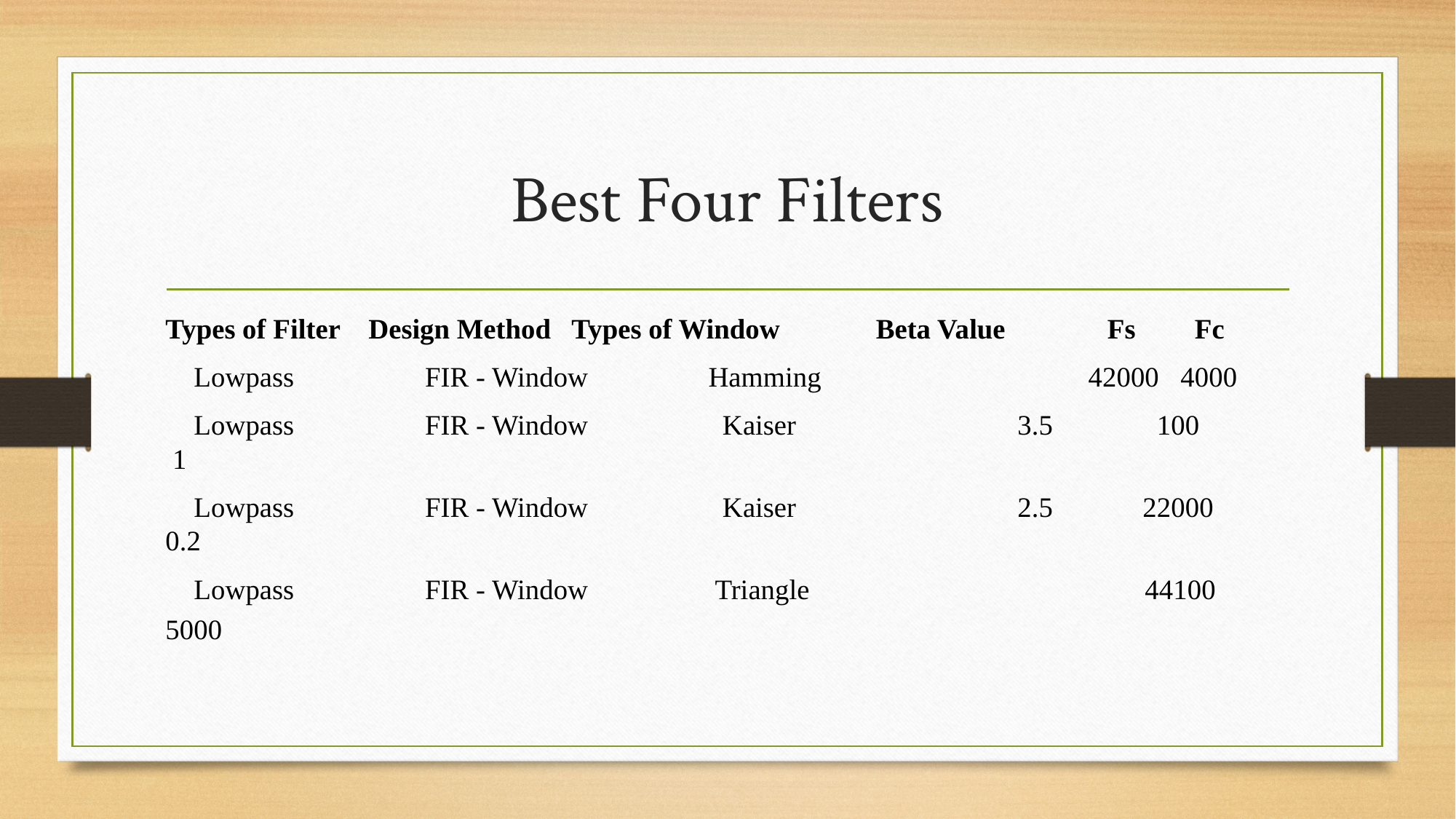

# Best Four Filters
Types of Filter 	Design Method 	Types of Window 	Beta Value 	    Fs 	  Fc
    Lowpass 	        FIR - Window 	     Hamming 	                              42000 	4000
    Lowpass 	        FIR - Window 	       Kaiser 	                    3.5 	           100 	   1
    Lowpass 	        FIR - Window 	       Kaiser 	                    2.5 	         22000 	  0.2
    Lowpass 	        FIR - Window 	      Triangle 	                                      44100   5000